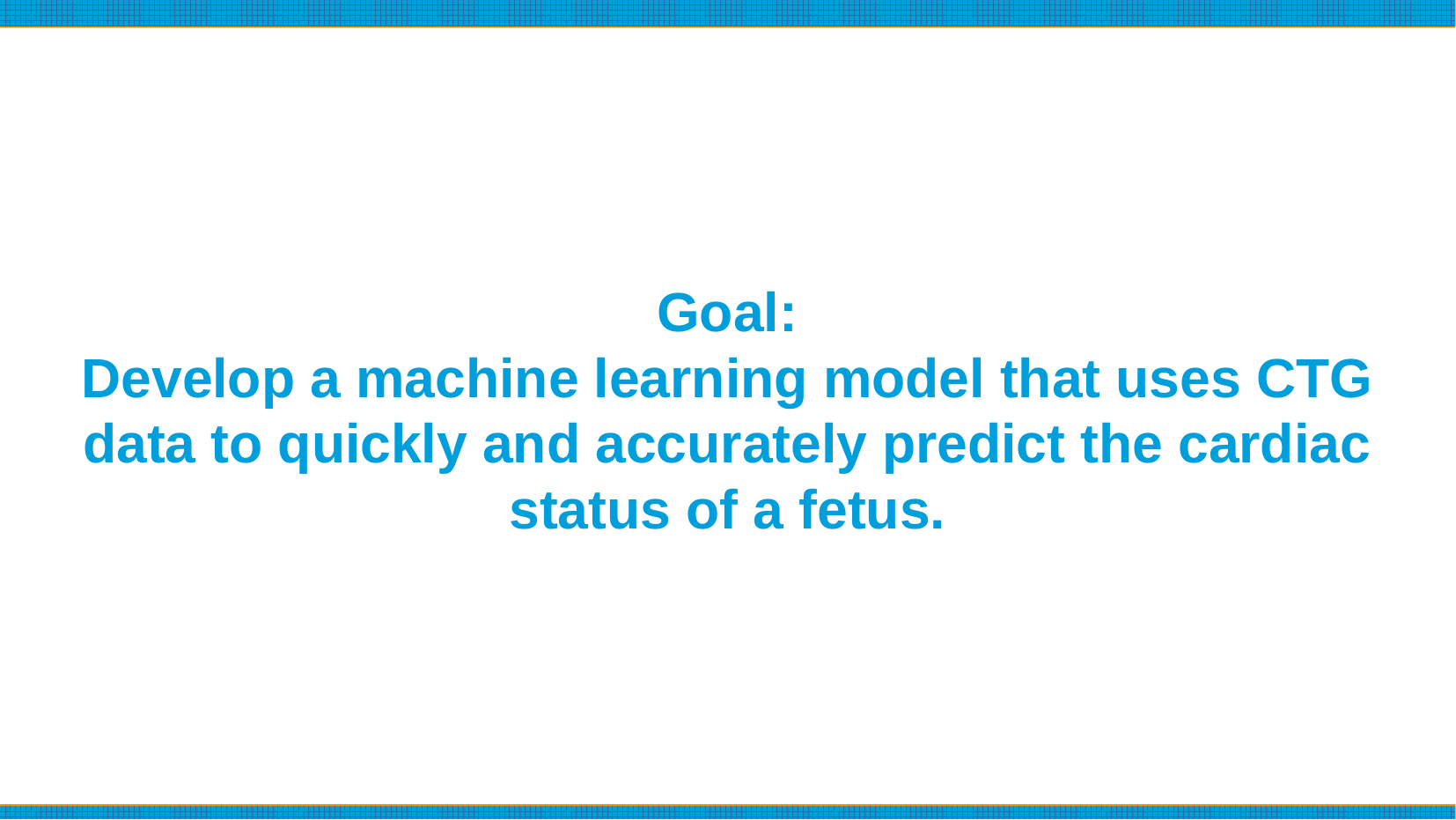

# Goal:
Develop a machine learning model that uses CTG data to quickly and accurately predict the cardiac status of a fetus.